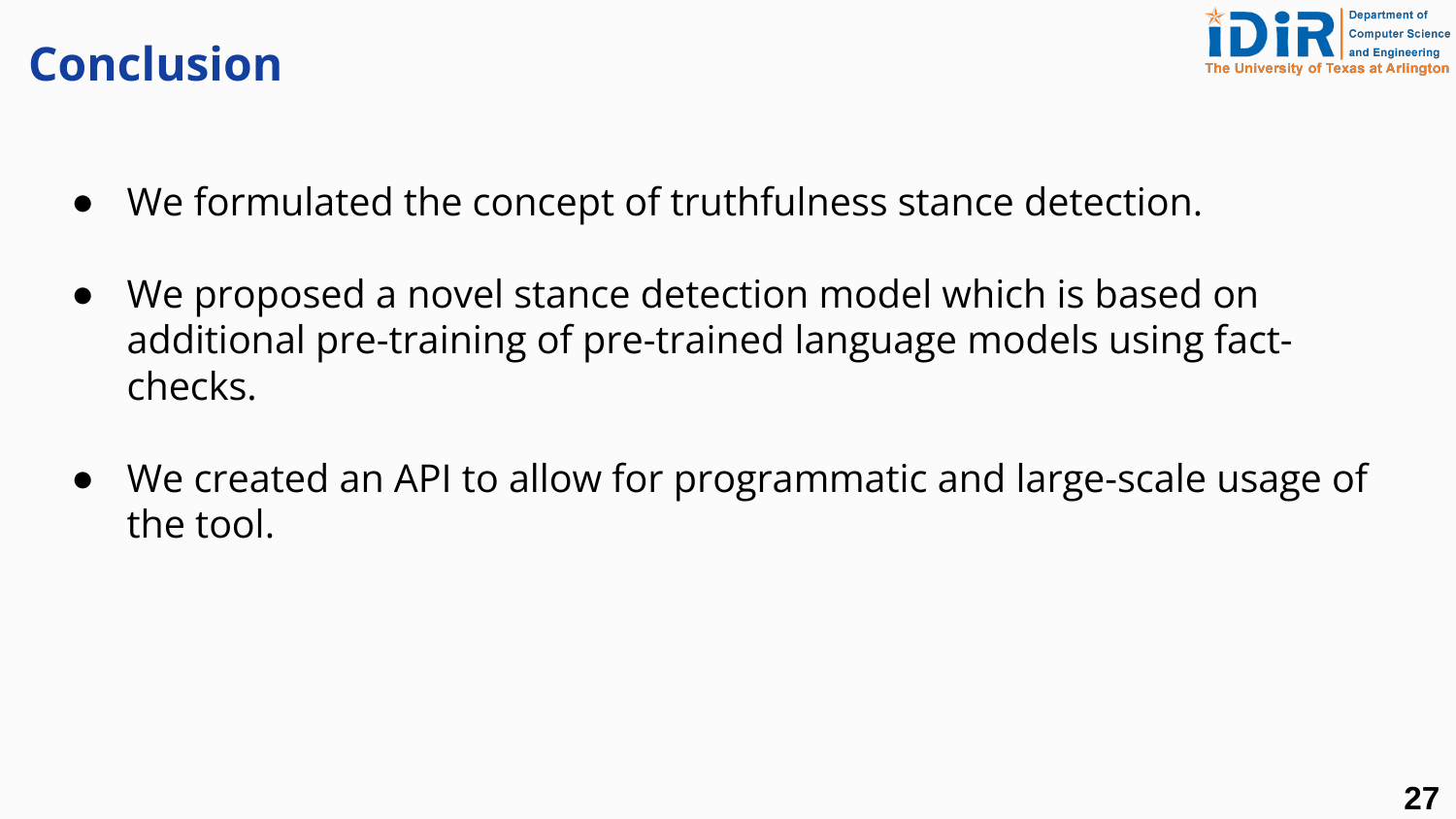

Conclusion
We formulated the concept of truthfulness stance detection.

We proposed a novel stance detection model which is based on additional pre-training of pre-trained language models using fact-checks.

We created an API to allow for programmatic and large-scale usage of the tool.
27